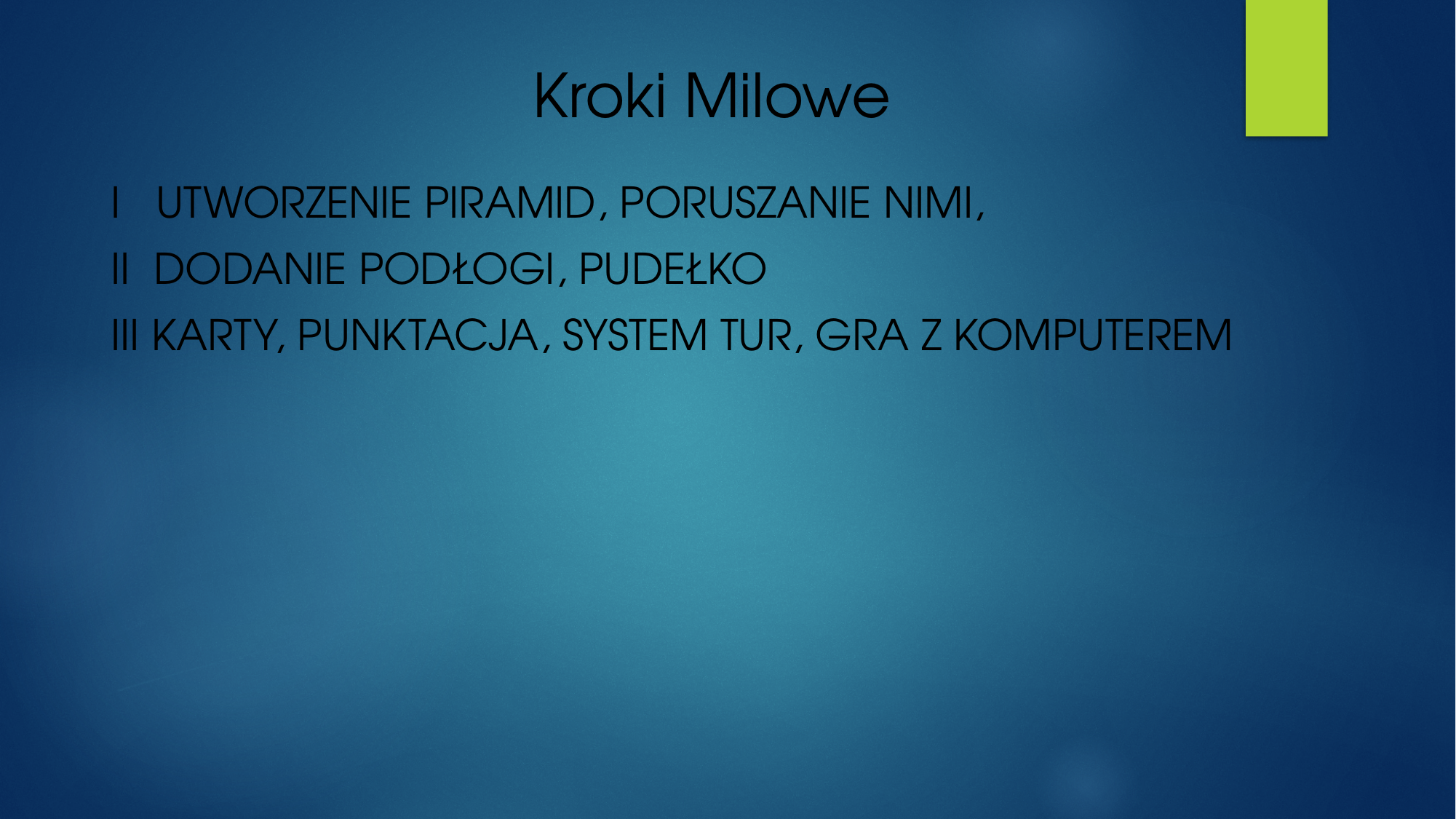

# Kroki Milowe
I   utworzenie piramid, poruszanie nimi,
II  dodanie podłogi, pudełko
III karty, punktacja, system tur, gra z komputerem